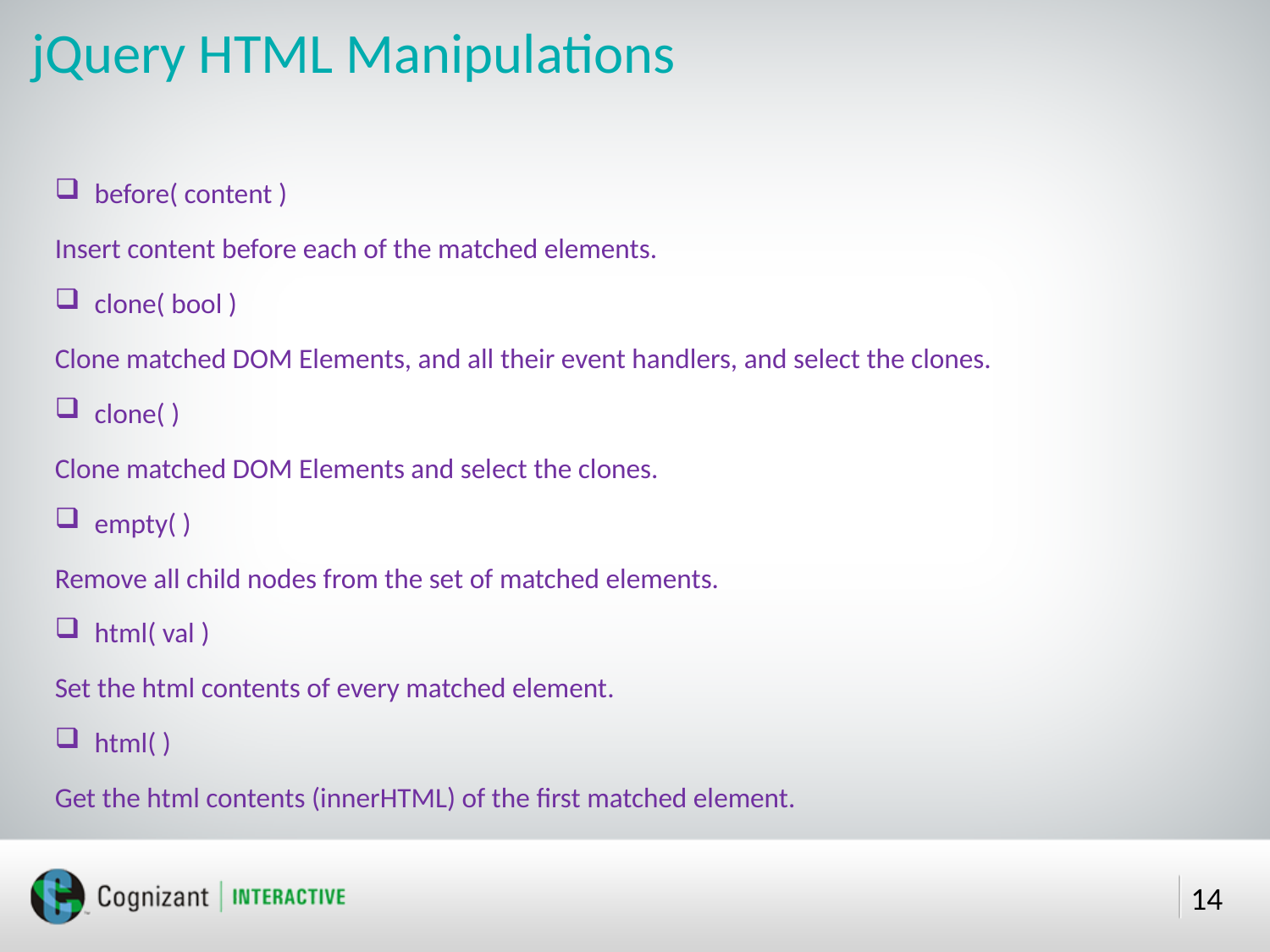

# jQuery HTML Manipulations
before( content )
Insert content before each of the matched elements.
clone( bool )
Clone matched DOM Elements, and all their event handlers, and select the clones.
clone( )
Clone matched DOM Elements and select the clones.
empty( )
Remove all child nodes from the set of matched elements.
html( val )
Set the html contents of every matched element.
html( )
Get the html contents (innerHTML) of the first matched element.
14